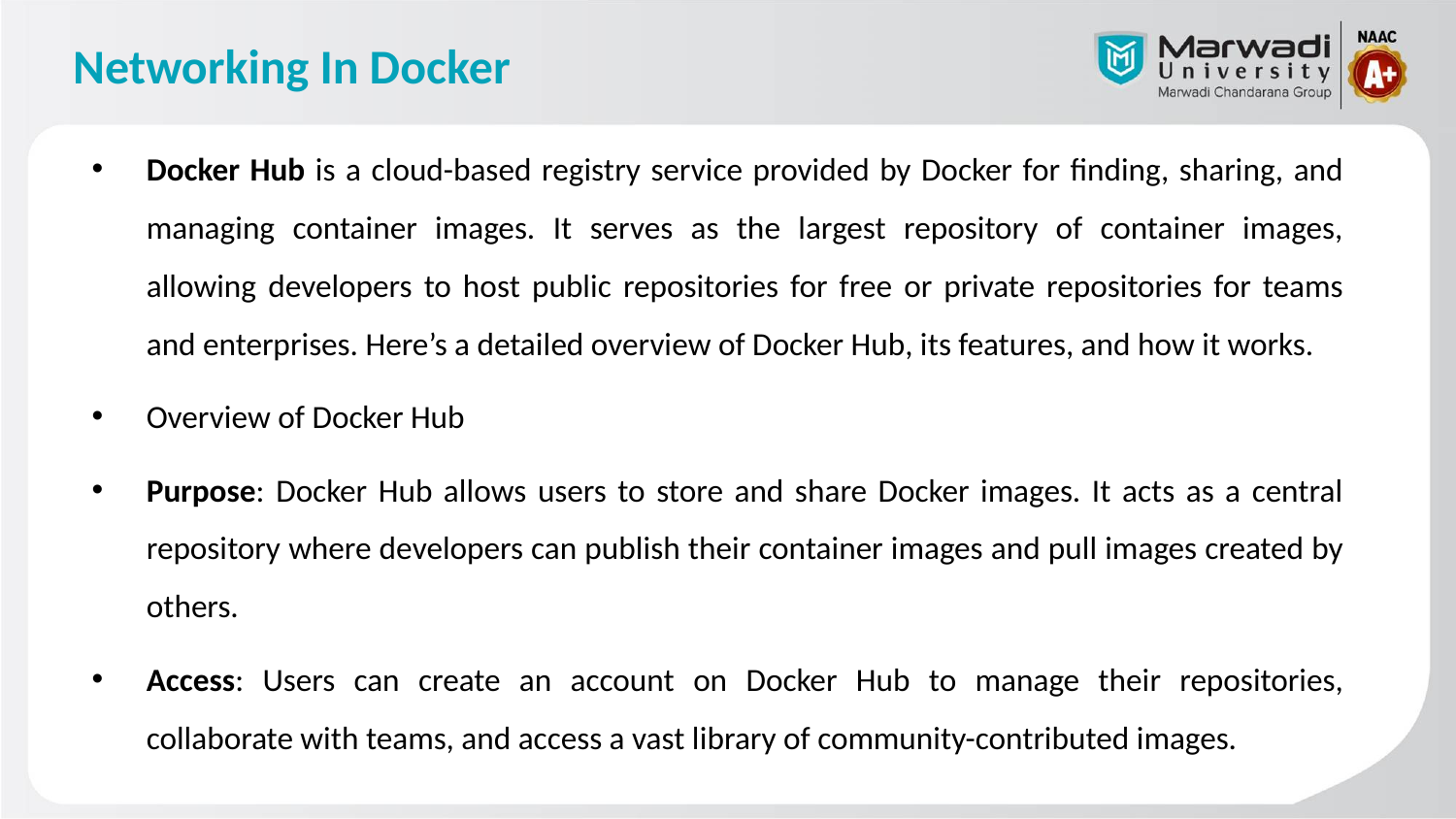

# Networking In Docker
Docker Hub is a cloud-based registry service provided by Docker for finding, sharing, and managing container images. It serves as the largest repository of container images, allowing developers to host public repositories for free or private repositories for teams and enterprises. Here’s a detailed overview of Docker Hub, its features, and how it works.
Overview of Docker Hub
Purpose: Docker Hub allows users to store and share Docker images. It acts as a central repository where developers can publish their container images and pull images created by others.
Access: Users can create an account on Docker Hub to manage their repositories, collaborate with teams, and access a vast library of community-contributed images.